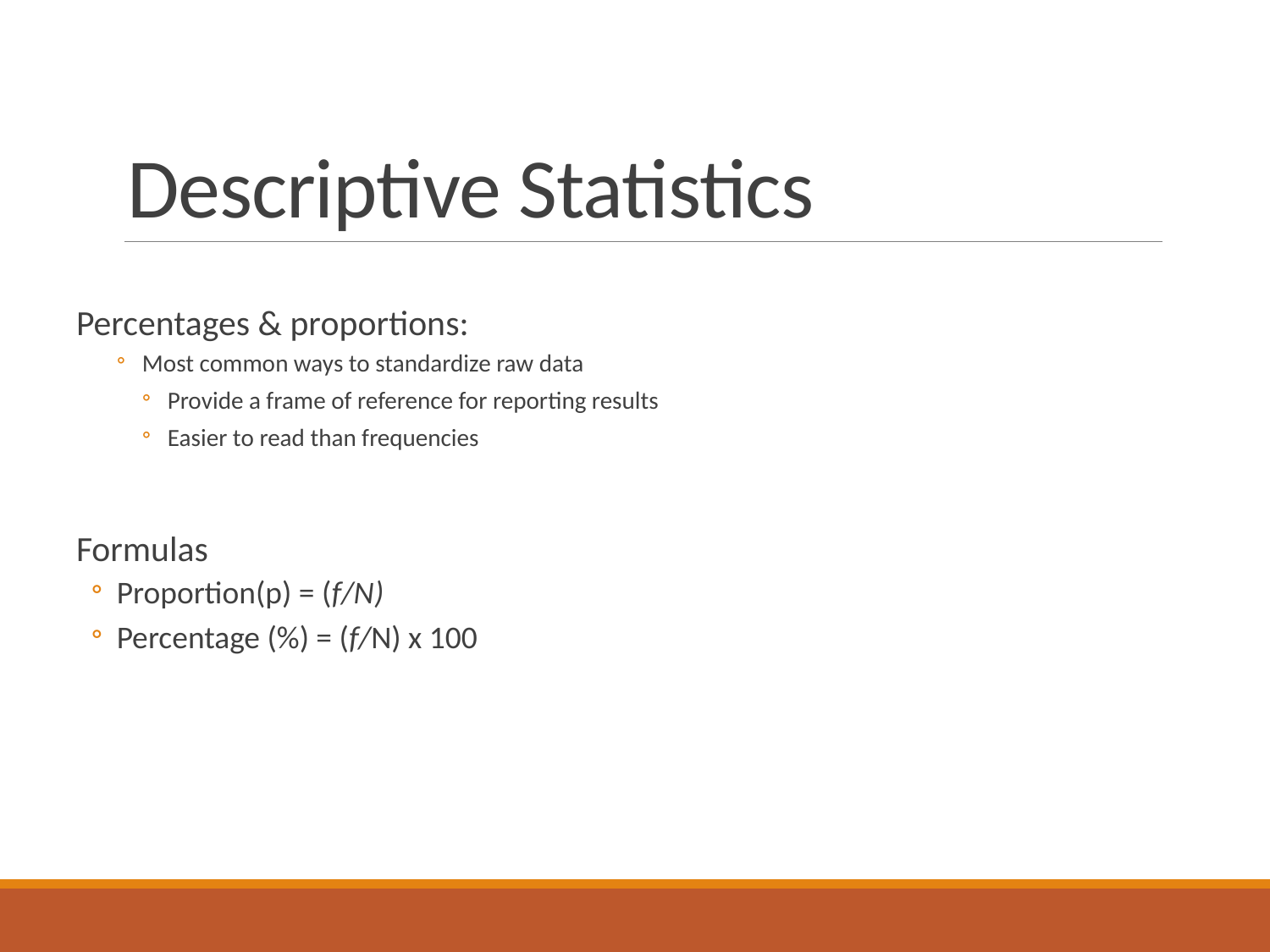

# Descriptive Statistics

Percentages & proportions:
Most common ways to standardize raw data
Provide a frame of reference for reporting results
Easier to read than frequencies

Formulas
Proportion(p) = (f/N)
Percentage (%) = (f/N) x 100